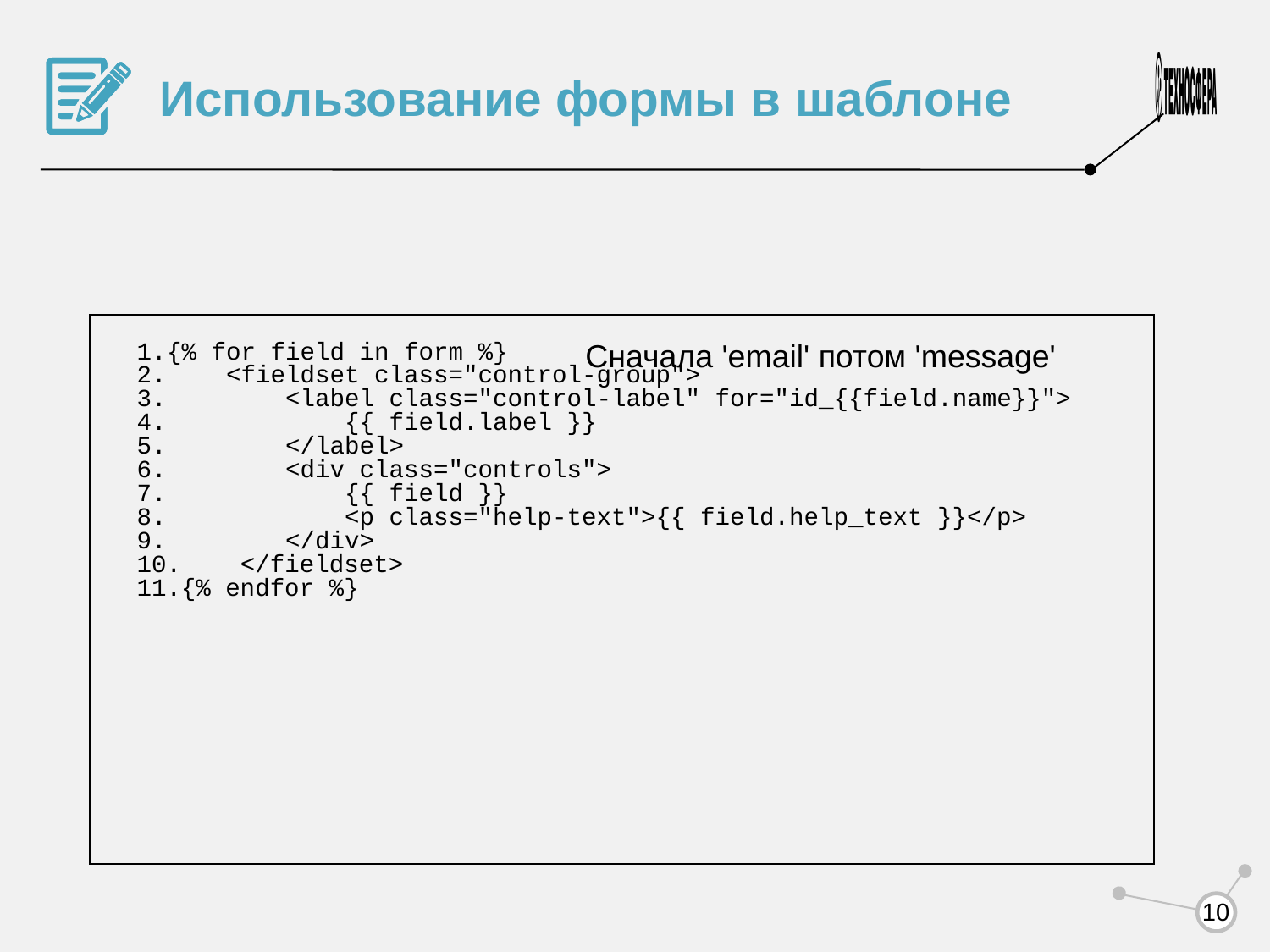

Использование формы в шаблоне

Сначала 'email' потом 'message'
{% for field in form %}
    <fieldset class="control-group">
        <label class="control-label" for="id_{{field.name}}">
            {{ field.label }}
        </label>
        <div class="controls">
            {{ field }}
            <p class="help-text">{{ field.help_text }}</p>
        </div>
    </fieldset>
{% endfor %}

10